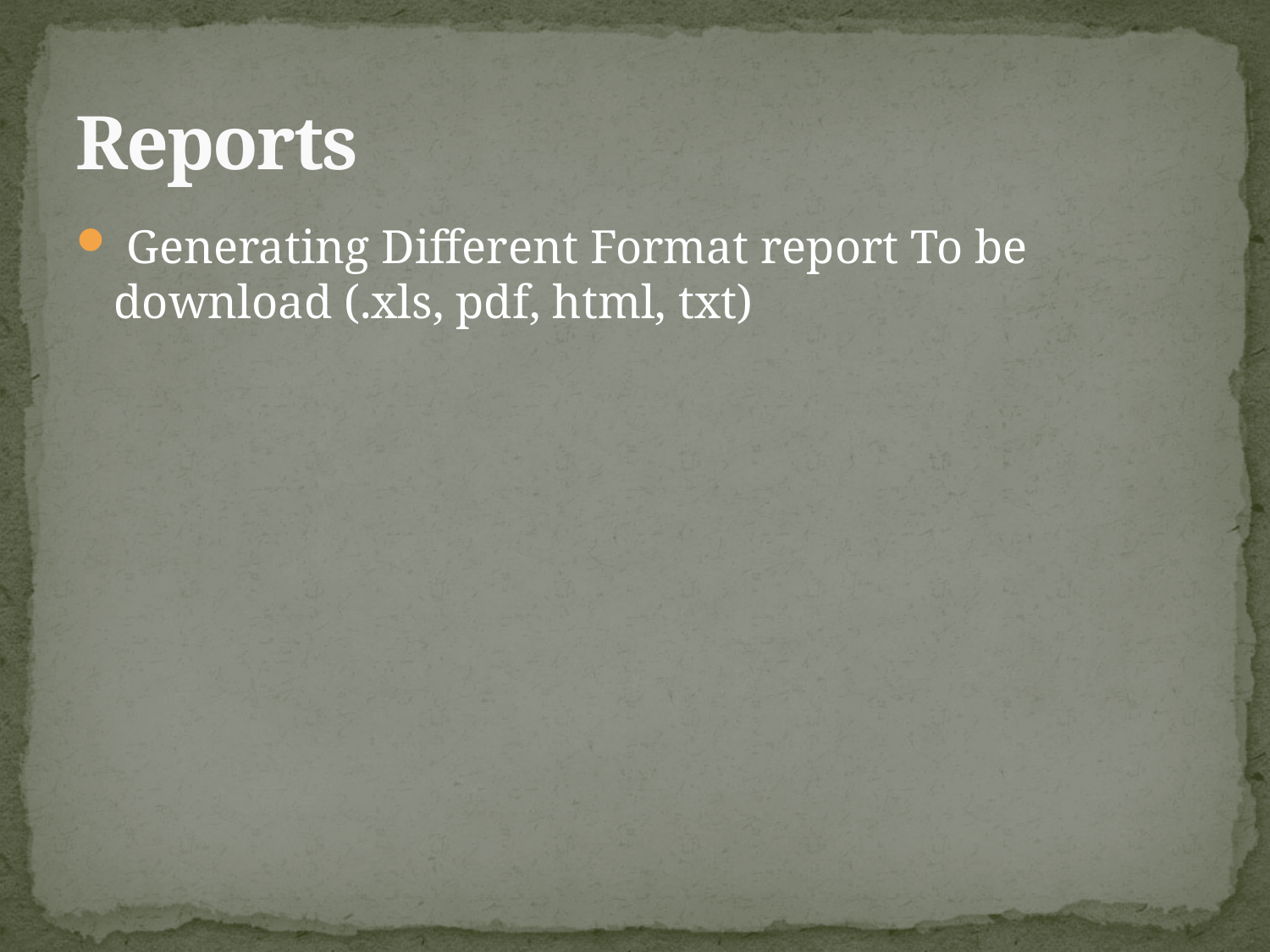

# Reports
 Generating Different Format report To be download (.xls, pdf, html, txt)